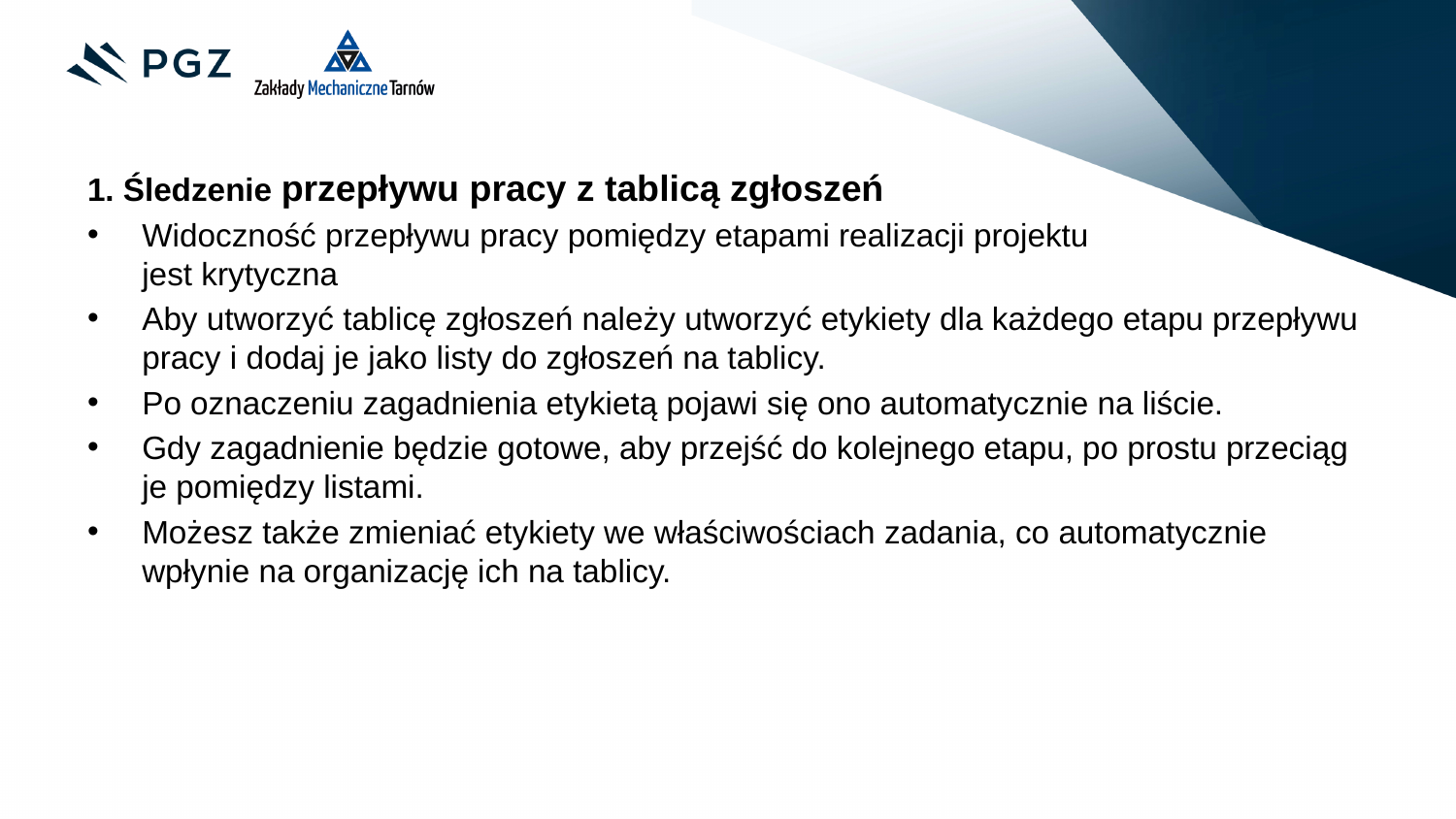

1. Śledzenie przepływu pracy z tablicą zgłoszeń
Widoczność przepływu pracy pomiędzy etapami realizacji projektu
jest krytyczna
Aby utworzyć tablicę zgłoszeń należy utworzyć etykiety dla każdego etapu przepływu pracy i dodaj je jako listy do zgłoszeń na tablicy.
Po oznaczeniu zagadnienia etykietą pojawi się ono automatycznie na liście.
Gdy zagadnienie będzie gotowe, aby przejść do kolejnego etapu, po prostu przeciąg je pomiędzy listami.
Możesz także zmieniać etykiety we właściwościach zadania, co automatycznie wpłynie na organizację ich na tablicy.